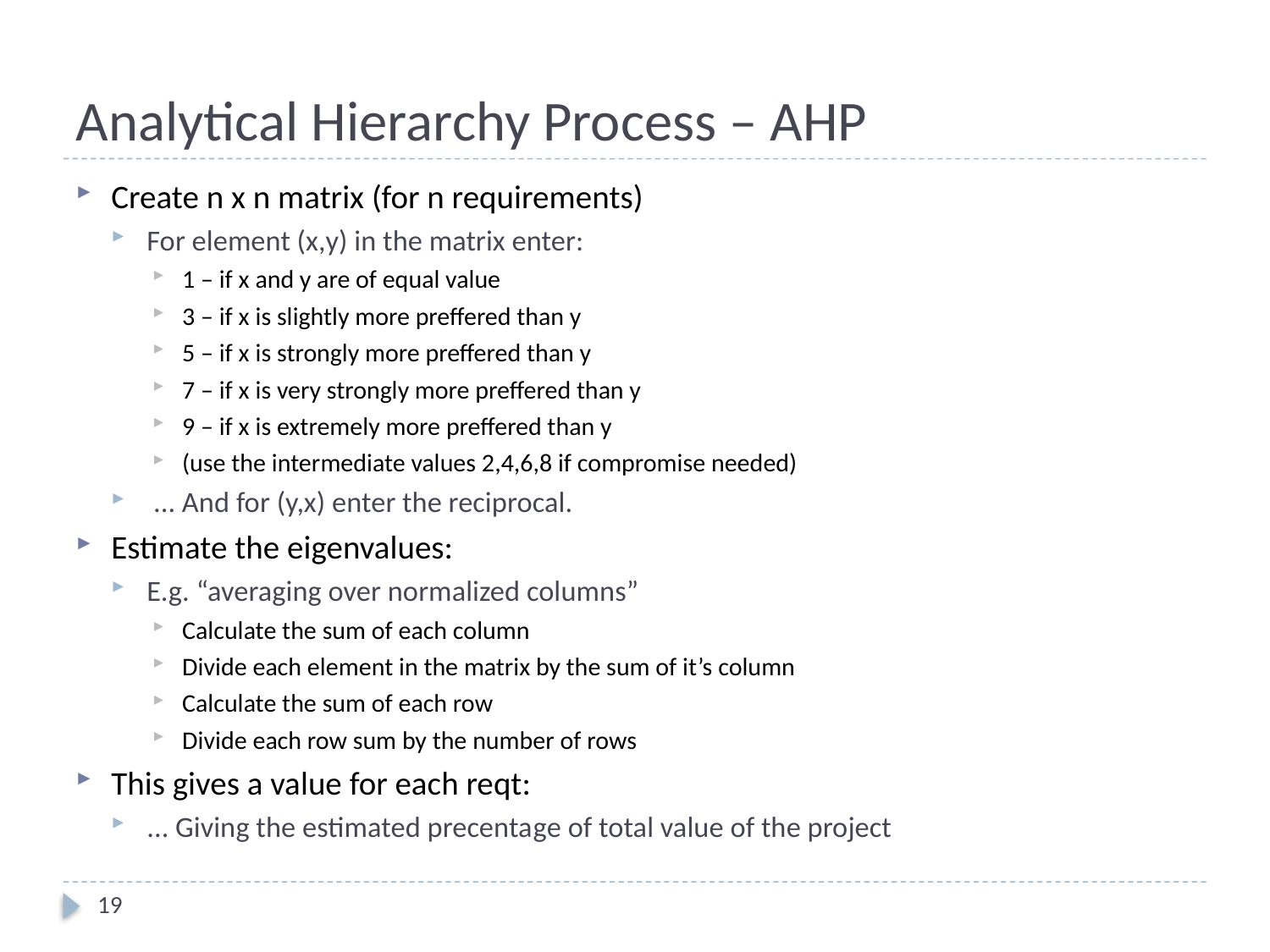

# Analytical Hierarchy Process – AHP
Create n x n matrix (for n requirements)
For element (x,y) in the matrix enter:
1 – if x and y are of equal value
3 – if x is slightly more preffered than y
5 – if x is strongly more preffered than y
7 – if x is very strongly more preffered than y
9 – if x is extremely more preffered than y
(use the intermediate values 2,4,6,8 if compromise needed)
 ... And for (y,x) enter the reciprocal.
Estimate the eigenvalues:
E.g. “averaging over normalized columns”
Calculate the sum of each column
Divide each element in the matrix by the sum of it’s column
Calculate the sum of each row
Divide each row sum by the number of rows
This gives a value for each reqt:
... Giving the estimated precentage of total value of the project
19